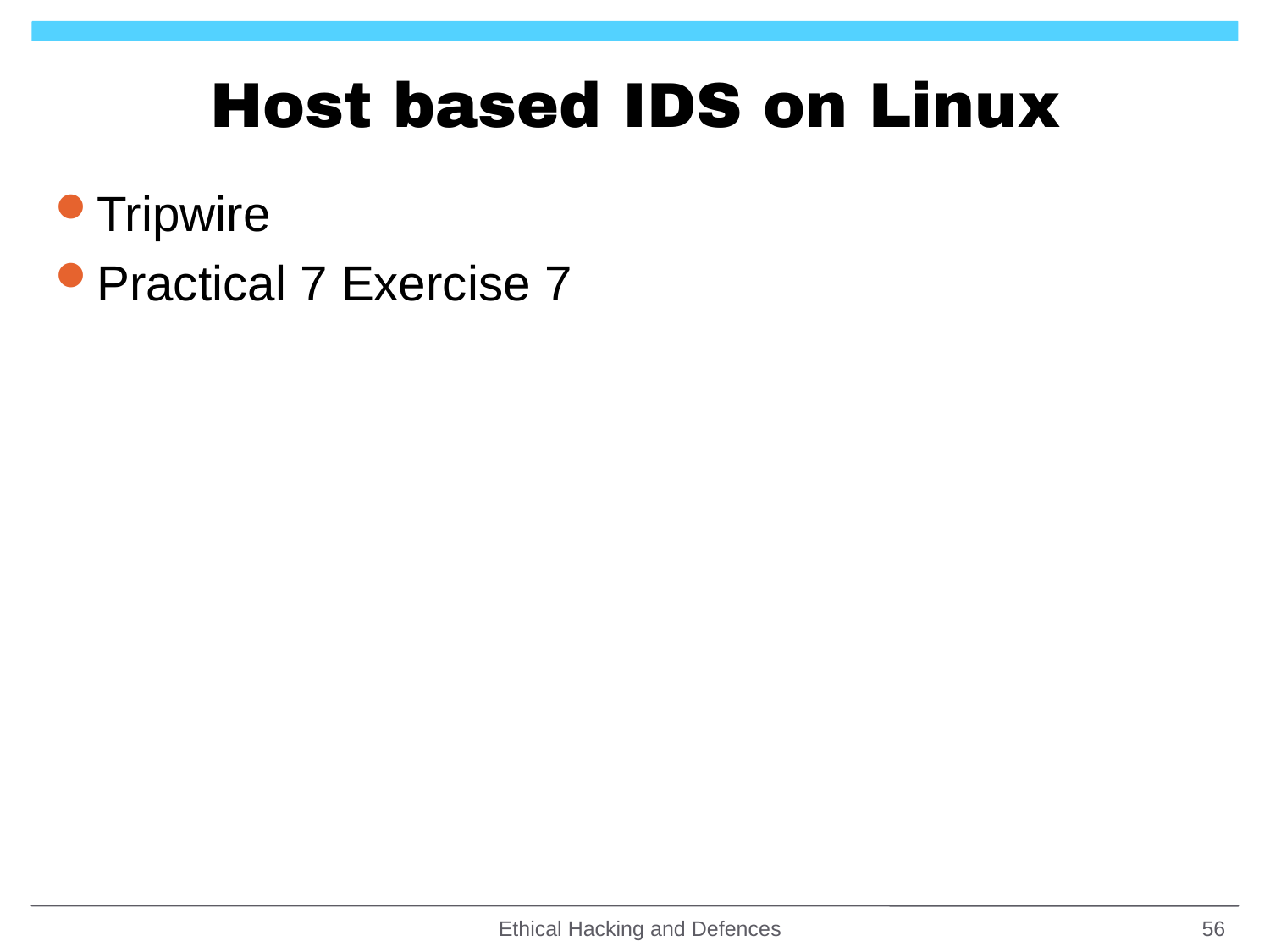

# Host based IDS on Linux
Tripwire
Practical 7 Exercise 7
Ethical Hacking and Defences
56